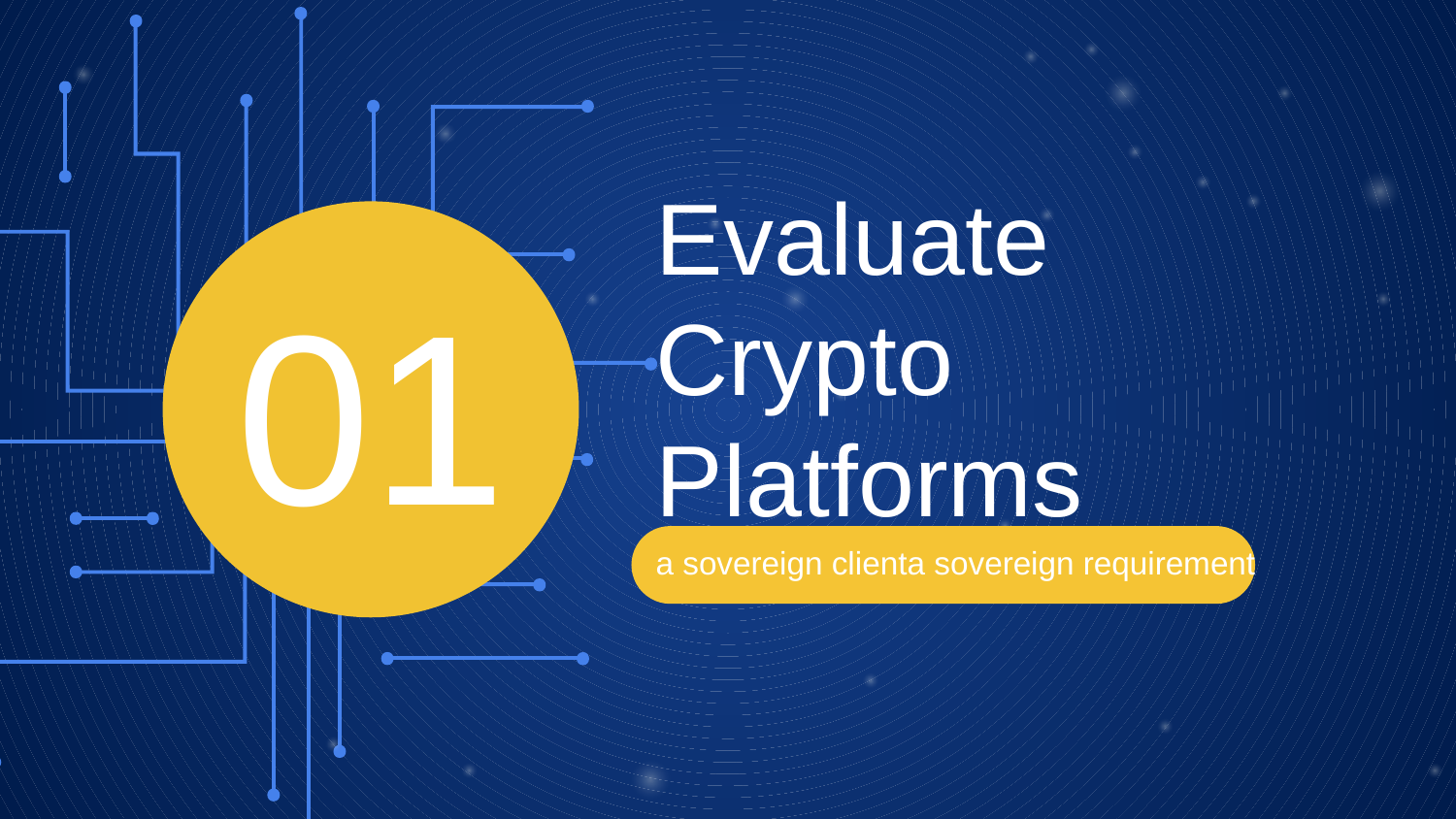

# Evaluate Crypto Platforms

01

a sovereign clienta sovereign requirement